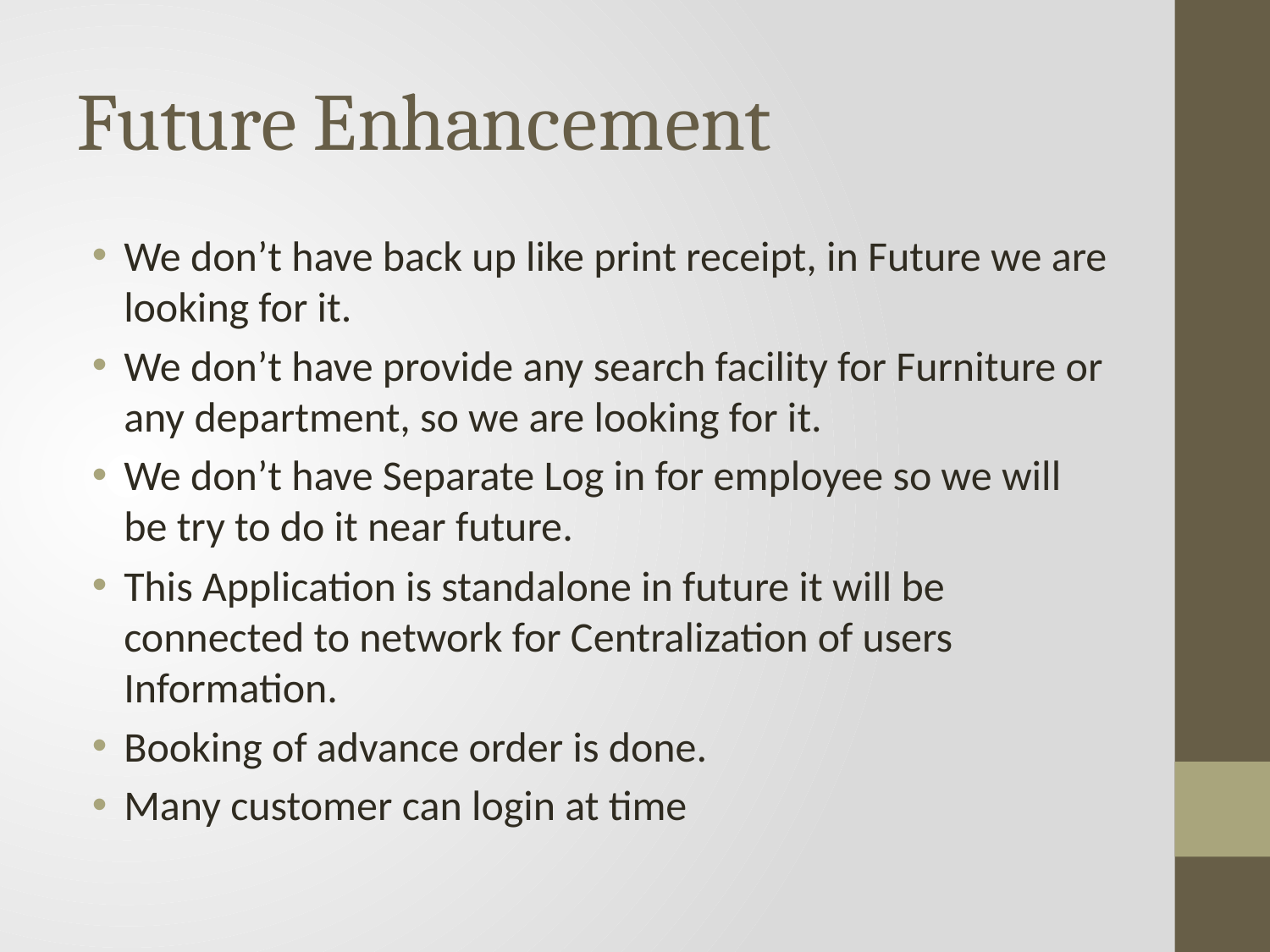

# Future Enhancement
We don’t have back up like print receipt, in Future we are looking for it.
We don’t have provide any search facility for Furniture or any department, so we are looking for it.
We don’t have Separate Log in for employee so we will be try to do it near future.
This Application is standalone in future it will be connected to network for Centralization of users Information.
Booking of advance order is done.
Many customer can login at time